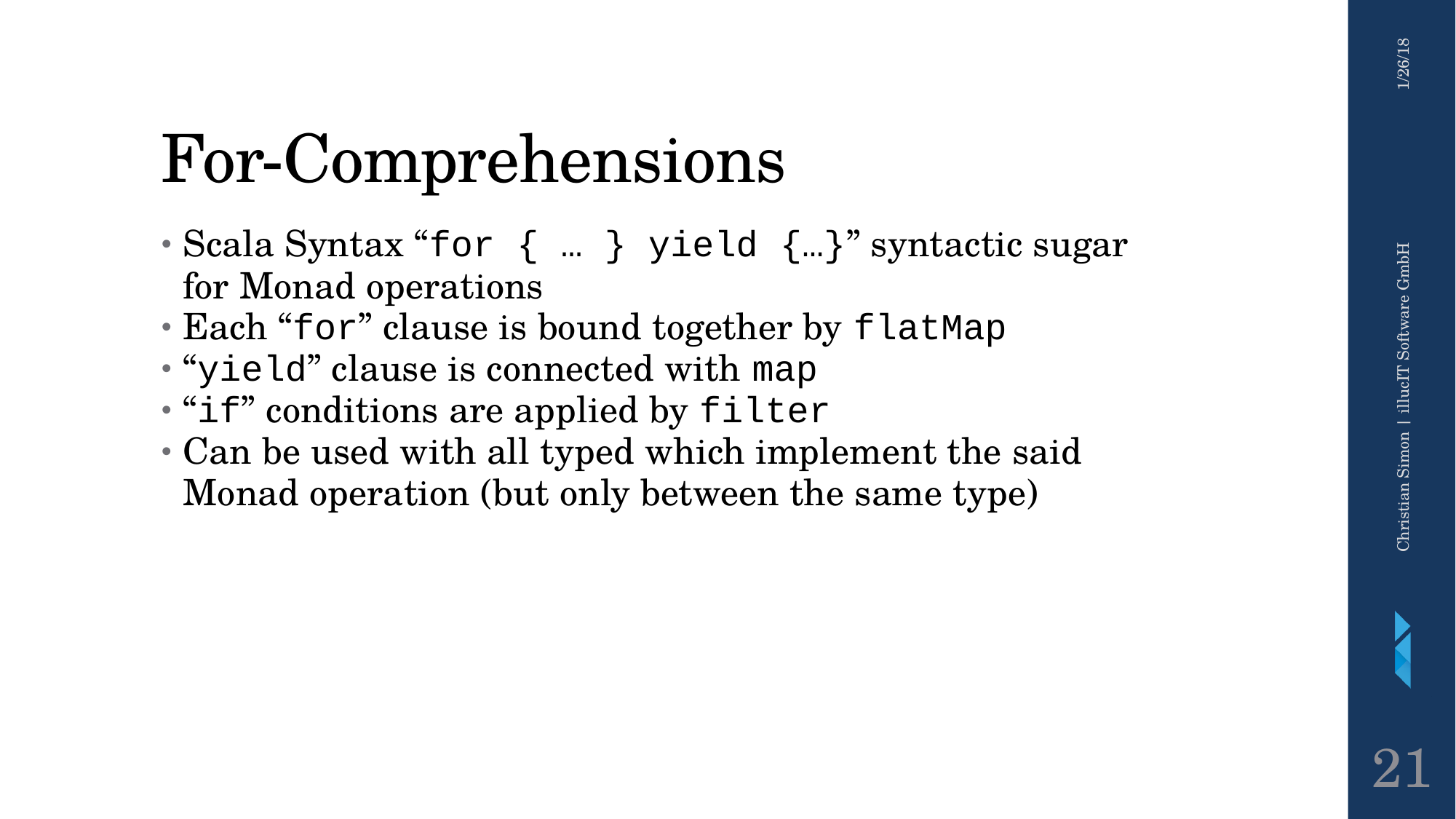

For-Comprehensions
1/26/18
Scala Syntax “for { … } yield {…}” syntactic sugar for Monad operations
Each “for” clause is bound together by flatMap
“yield” clause is connected with map
“if” conditions are applied by filter
Can be used with all typed which implement the said Monad operation (but only between the same type)
Christian Simon | illucIT Software GmbH
21